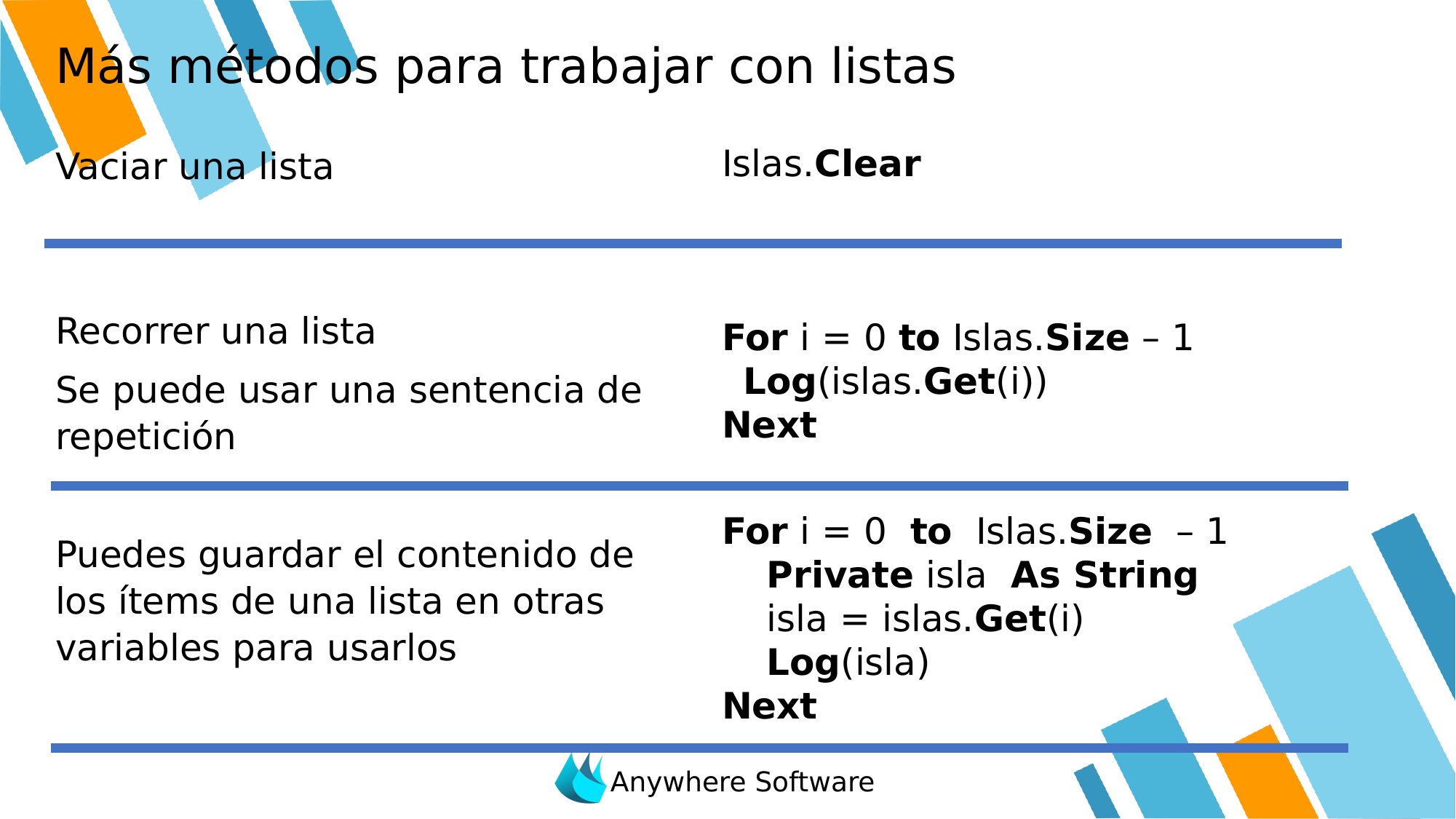

# Más métodos para trabajar con listas
Vaciar una lista

Recorrer una lista
Se puede usar una sentencia de repetición

Puedes guardar el contenido de los ítems de una lista en otras variables para usarlos
Islas.Clear
For i = 0 to Islas.Size – 1
	Log(islas.Get(i))
Next
For i = 0  to  Islas.Size  – 1
	  Private isla  As String
	  isla = islas.Get(i)
	  Log(isla)
Next